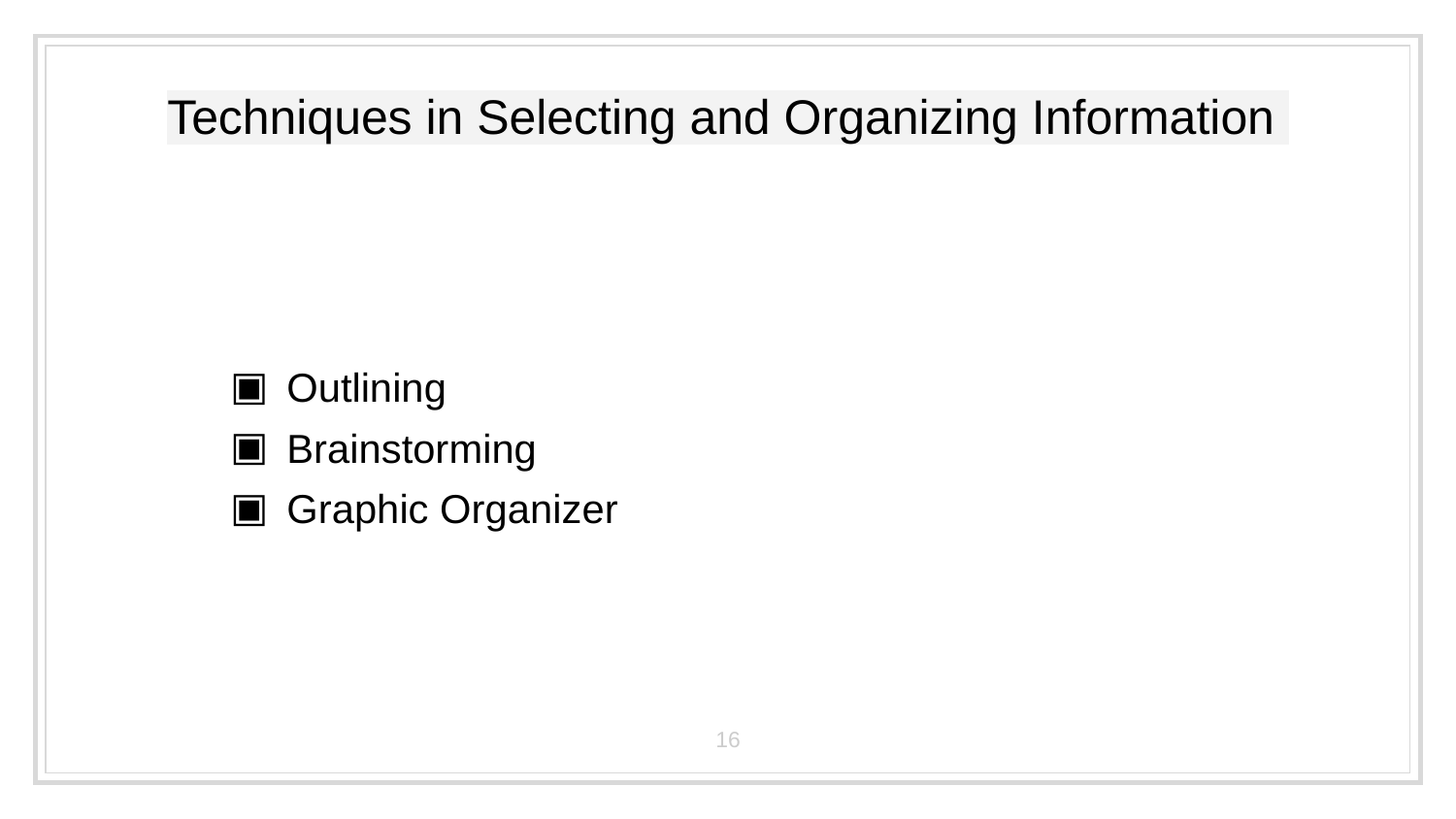

# Techniques in Selecting and Organizing Information
Outlining
Brainstorming
Graphic Organizer
16